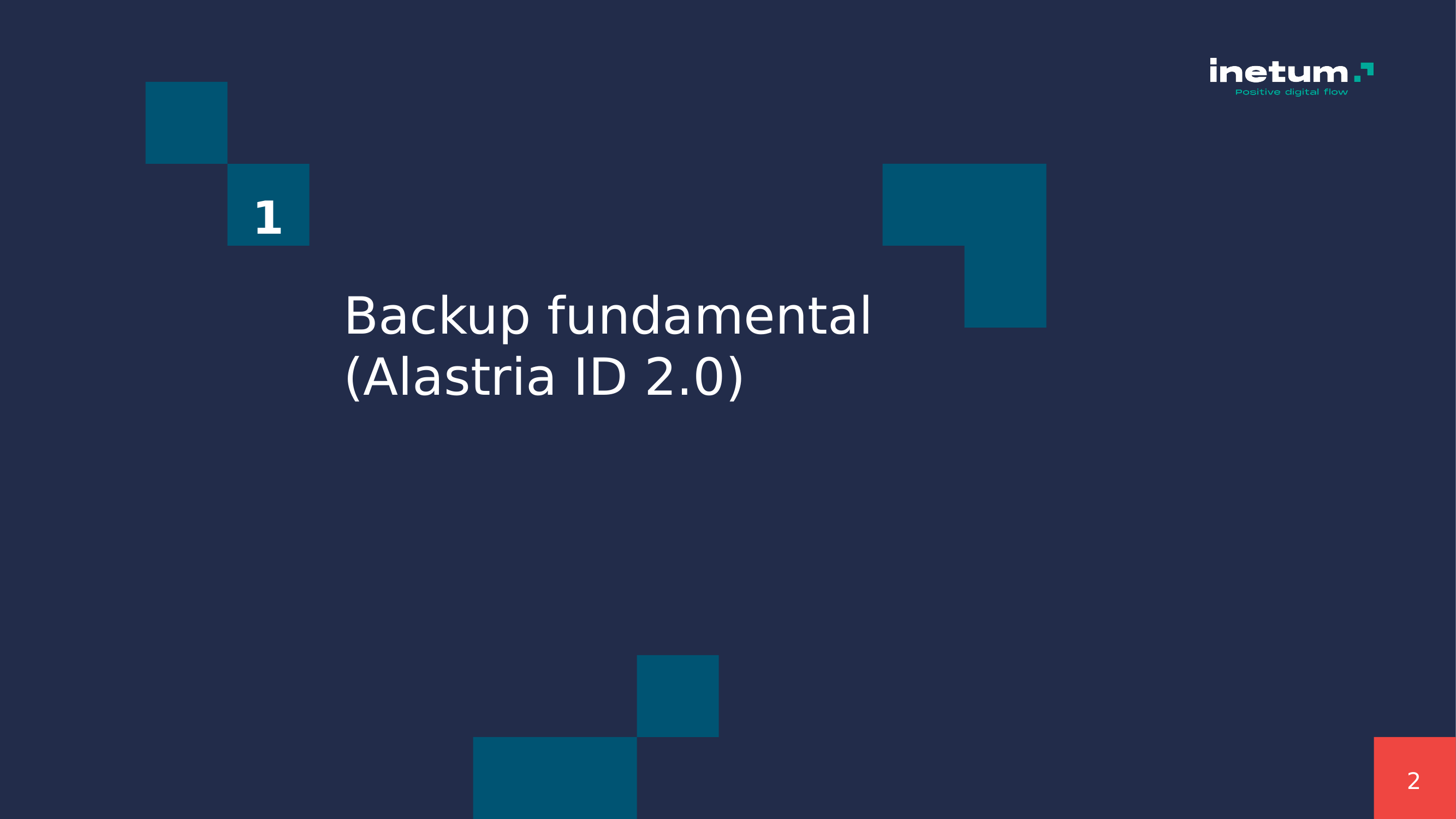

1
# Backup fundamental (Alastria ID 2.0)